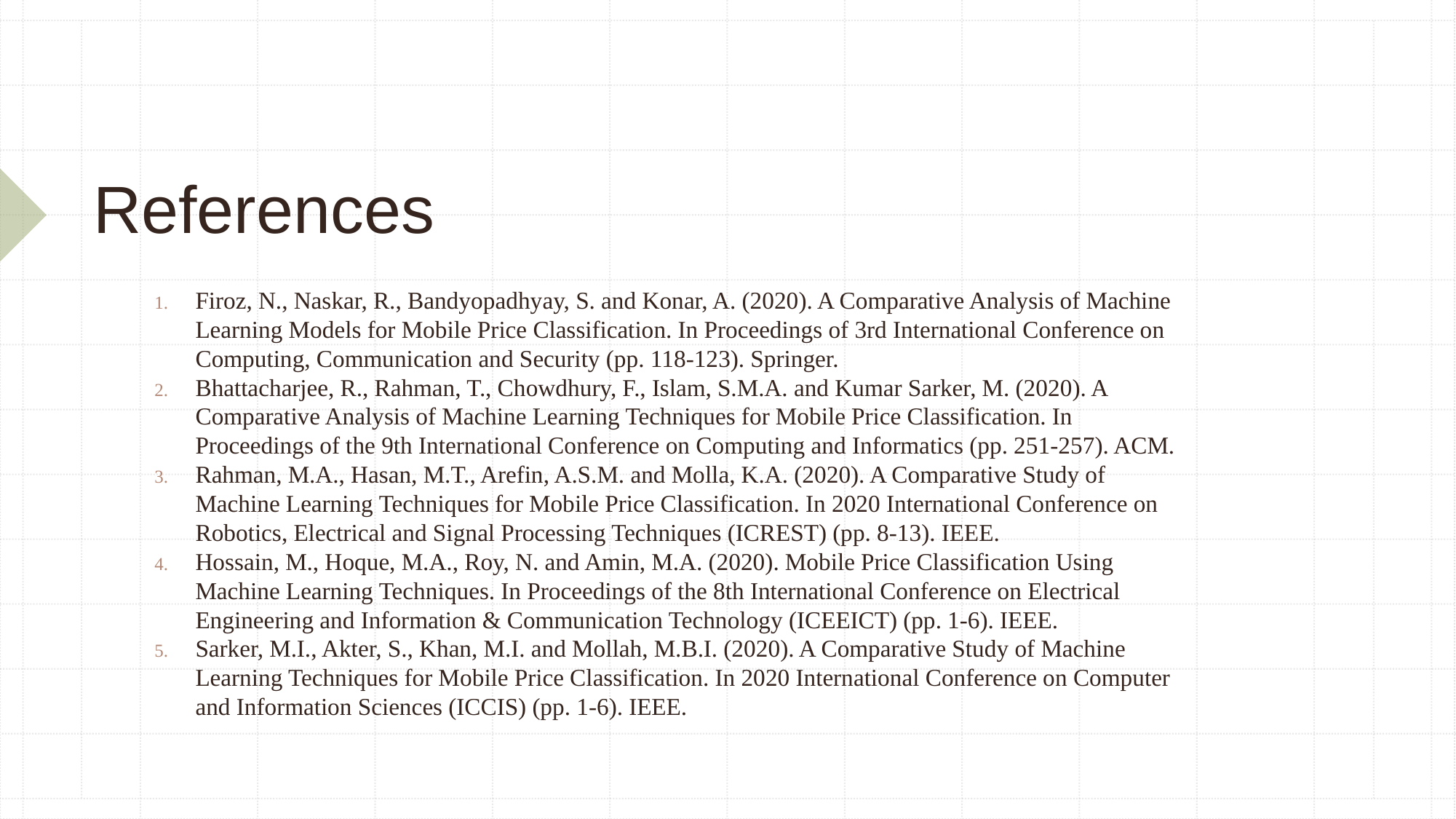

# References

Firoz, N., Naskar, R., Bandyopadhyay, S. and Konar, A. (2020). A Comparative Analysis of Machine Learning Models for Mobile Price Classification. In Proceedings of 3rd International Conference on Computing, Communication and Security (pp. 118-123). Springer.
Bhattacharjee, R., Rahman, T., Chowdhury, F., Islam, S.M.A. and Kumar Sarker, M. (2020). A Comparative Analysis of Machine Learning Techniques for Mobile Price Classification. In Proceedings of the 9th International Conference on Computing and Informatics (pp. 251-257). ACM.
Rahman, M.A., Hasan, M.T., Arefin, A.S.M. and Molla, K.A. (2020). A Comparative Study of Machine Learning Techniques for Mobile Price Classification. In 2020 International Conference on Robotics, Electrical and Signal Processing Techniques (ICREST) (pp. 8-13). IEEE.
Hossain, M., Hoque, M.A., Roy, N. and Amin, M.A. (2020). Mobile Price Classification Using Machine Learning Techniques. In Proceedings of the 8th International Conference on Electrical Engineering and Information & Communication Technology (ICEEICT) (pp. 1-6). IEEE.
Sarker, M.I., Akter, S., Khan, M.I. and Mollah, M.B.I. (2020). A Comparative Study of Machine Learning Techniques for Mobile Price Classification. In 2020 International Conference on Computer and Information Sciences (ICCIS) (pp. 1-6). IEEE.